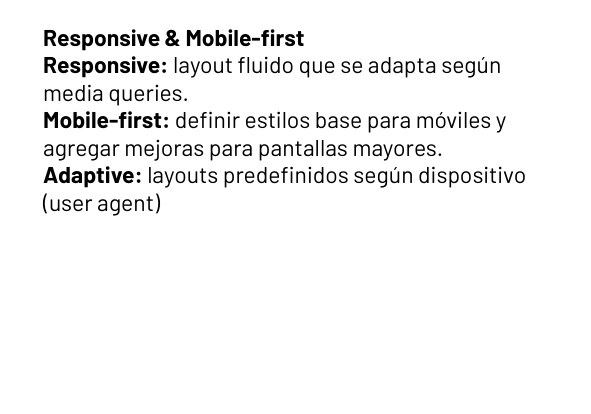

Responsive & Mobile-first
Responsive: layout fluido que se adapta según media queries.
Mobile-first: definir estilos base para móviles y agregar mejoras para pantallas mayores.
Adaptive: layouts predefinidos según dispositivo (user agent)